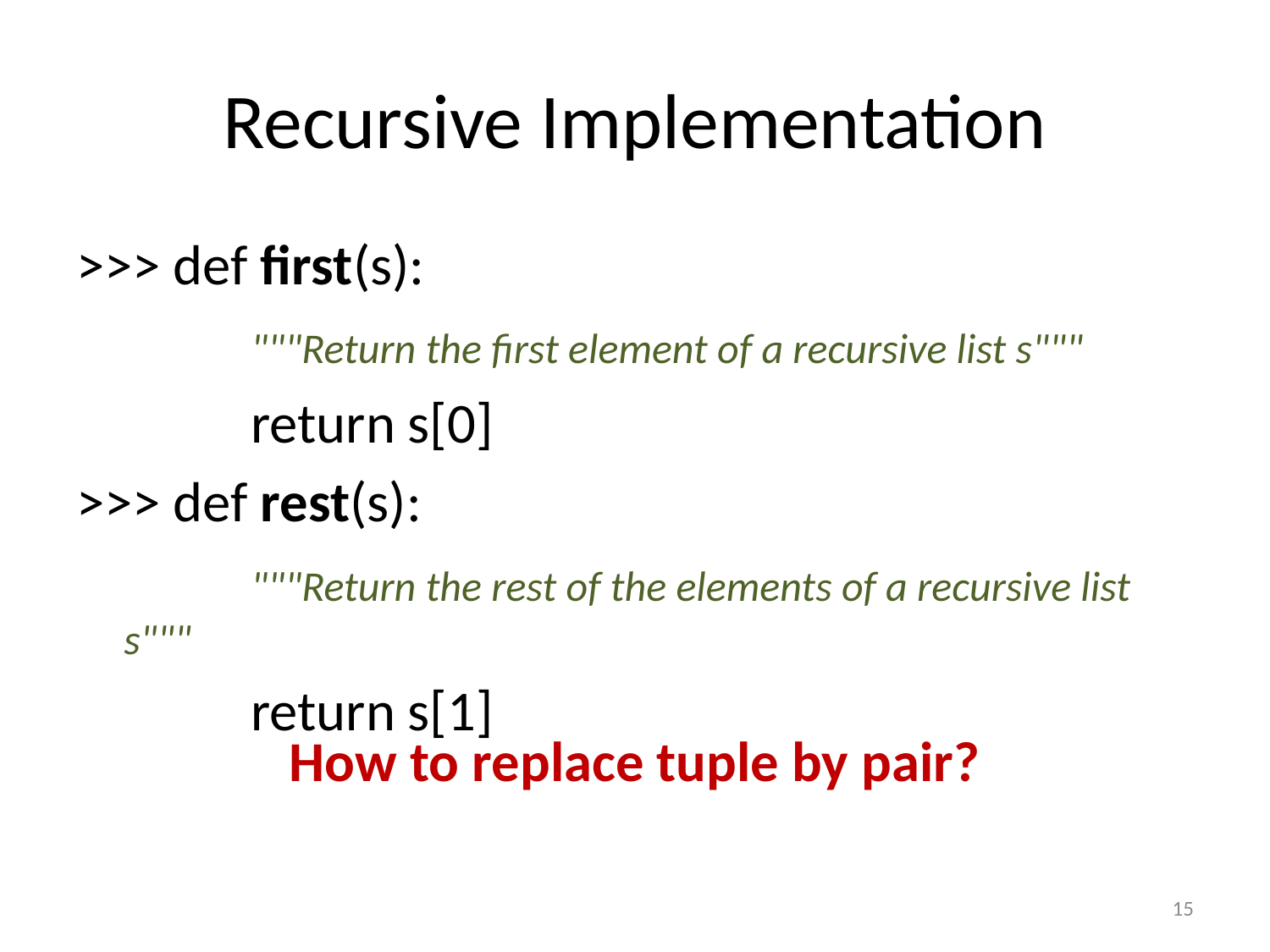

# Recursive Implementation
>>> def first(s):
		"""Return the first element of a recursive list s"""
		return s[0]
>>> def rest(s):
		"""Return the rest of the elements of a recursive list s"""
		return s[1]
How to replace tuple by pair?
15